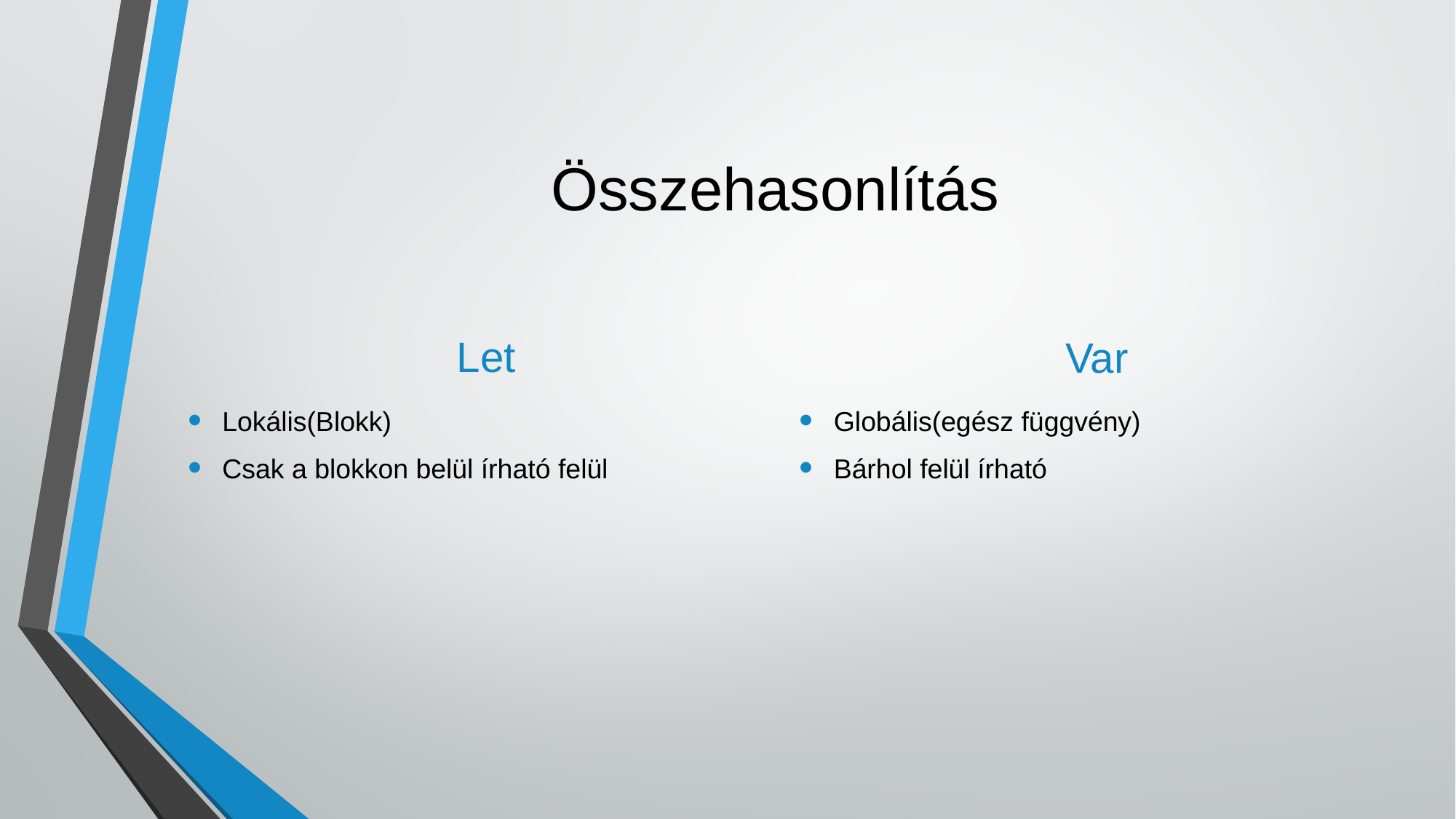

# Összehasonlítás
Let
Var
Lokális(Blokk)
Csak a blokkon belül írható felül
Globális(egész függvény)
Bárhol felül írható